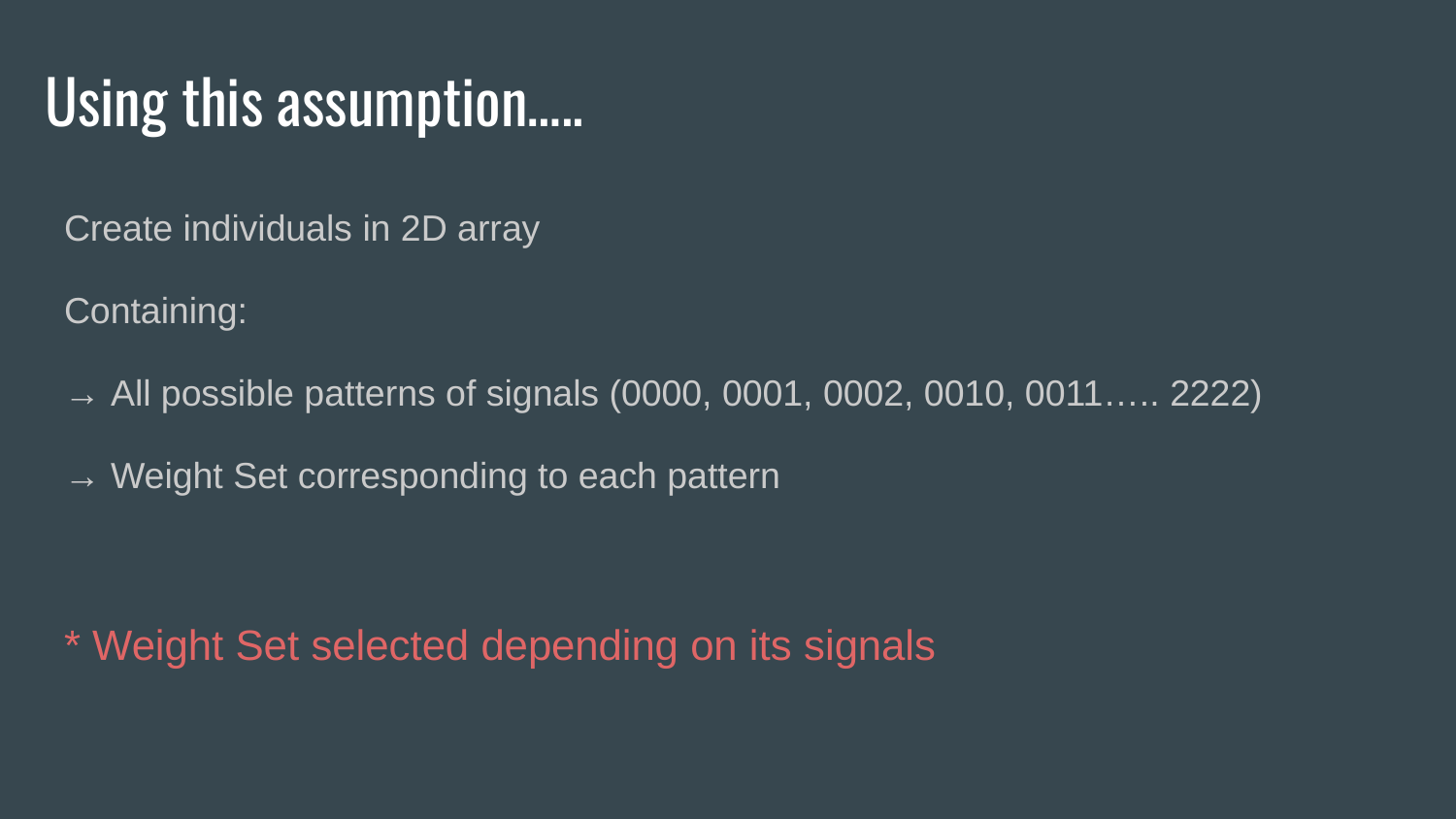

# Using this assumption…..
Create individuals in 2D array
Containing:
→ All possible patterns of signals (0000, 0001, 0002, 0010, 0011….. 2222)
→ Weight Set corresponding to each pattern

* Weight Set selected depending on its signals